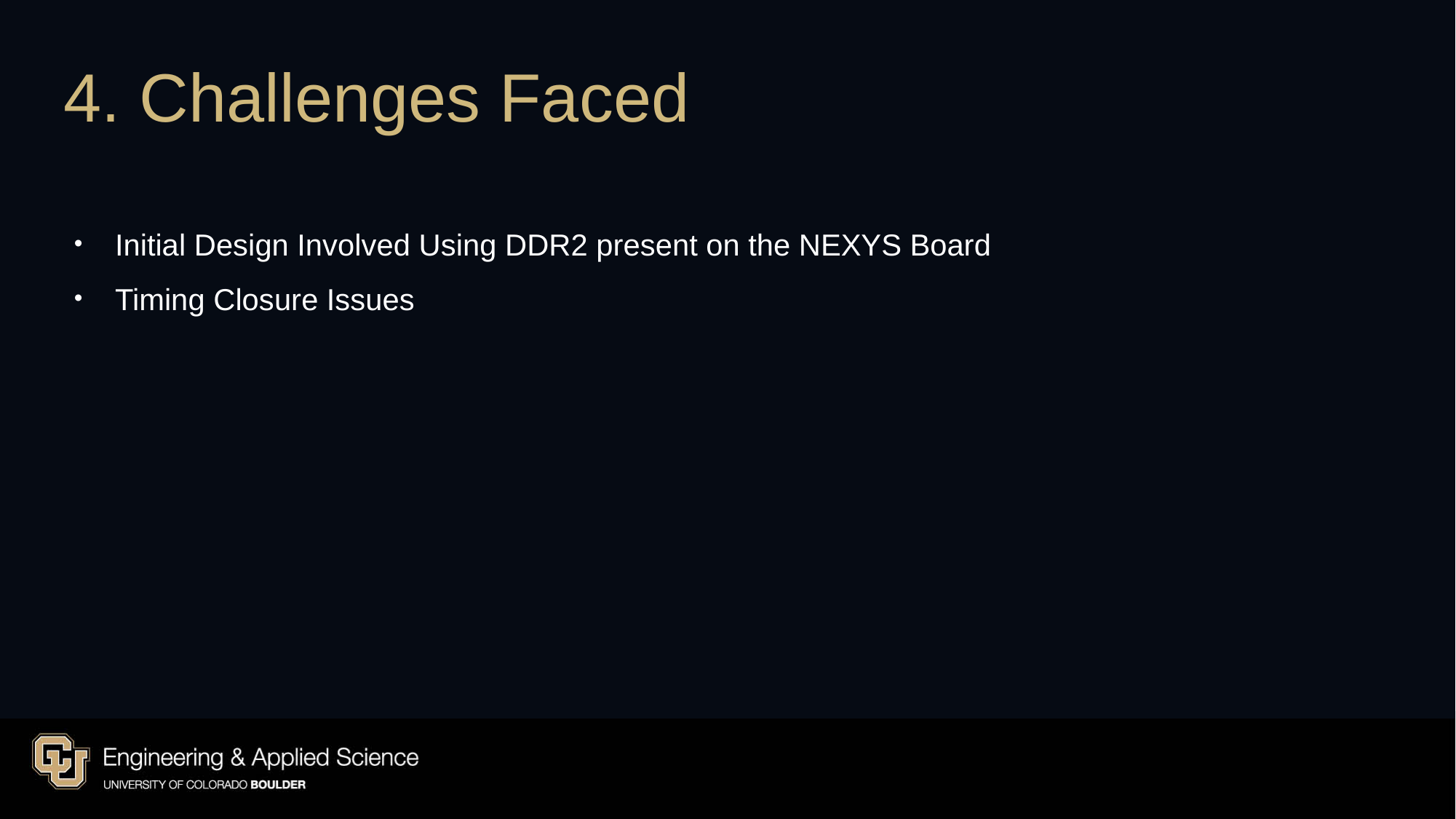

4. Challenges Faced

Initial Design Involved Using DDR2 present on the NEXYS Board
Timing Closure Issues